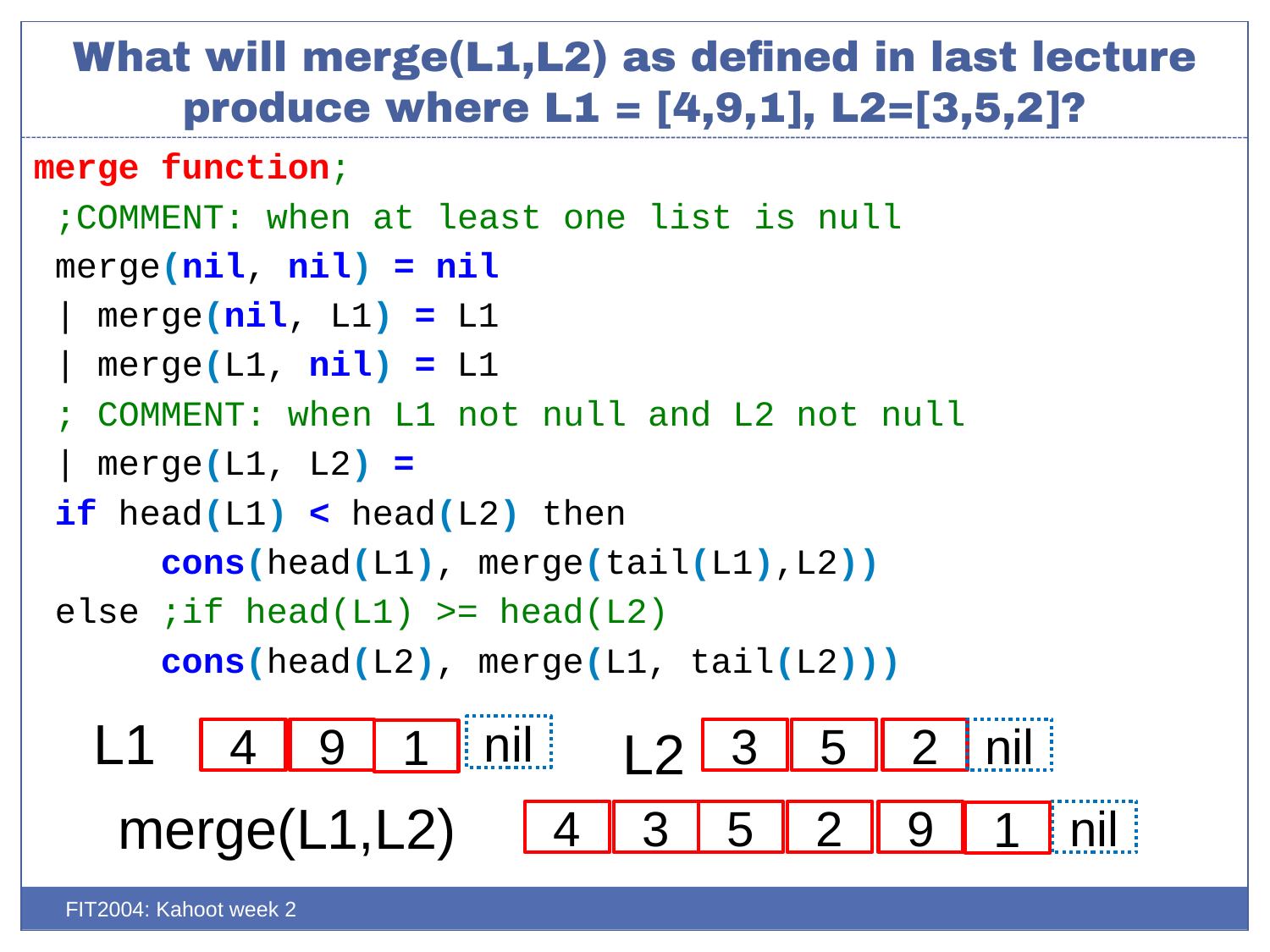

# What will merge(L1,L2) as defined in last lecture produce where L1 = [4,9,1], L2=[3,5,2]?
merge function;
 ;COMMENT: when at least one list is null
 merge(nil, nil) = nil
 | merge(nil, L1) = L1
 | merge(L1, nil) = L1
 ; COMMENT: when L1 not null and L2 not null
 | merge(L1, L2) =
 if head(L1) < head(L2) then
	cons(head(L1), merge(tail(L1),L2))
 else ;if head(L1) >= head(L2)
	cons(head(L2), merge(L1, tail(L2)))
L1
L2
nil
4
9
3
5
2
nil
1
merge(L1,L2)
4
3
5
2
9
nil
1
FIT2004: Kahoot week 2